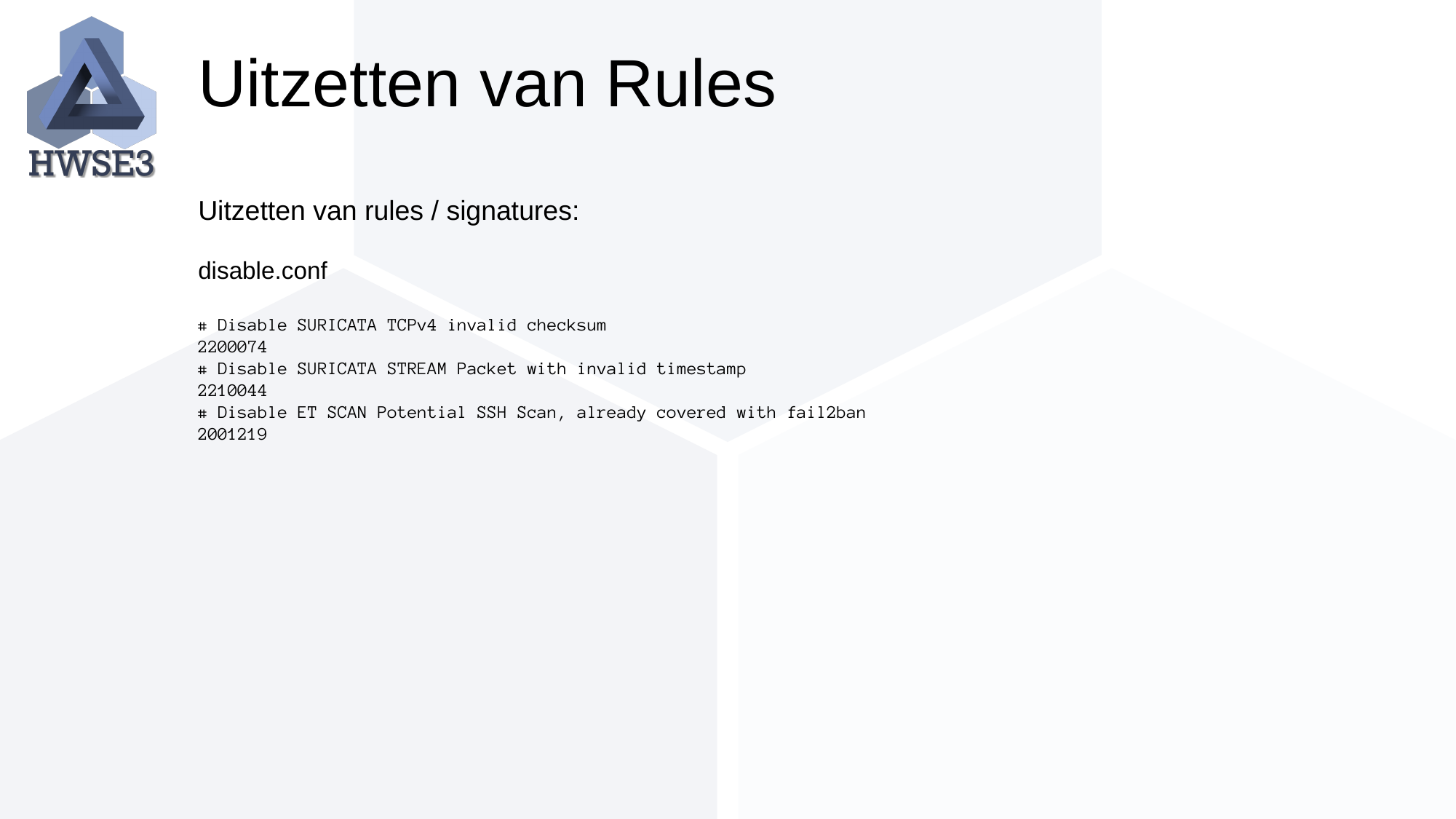

# Uitzetten van Rules
Uitzetten van rules / signatures:

disable.conf

# Disable SURICATA TCPv4 invalid checksum
2200074
# Disable SURICATA STREAM Packet with invalid timestamp
2210044
# Disable ET SCAN Potential SSH Scan, already covered with fail2ban
2001219